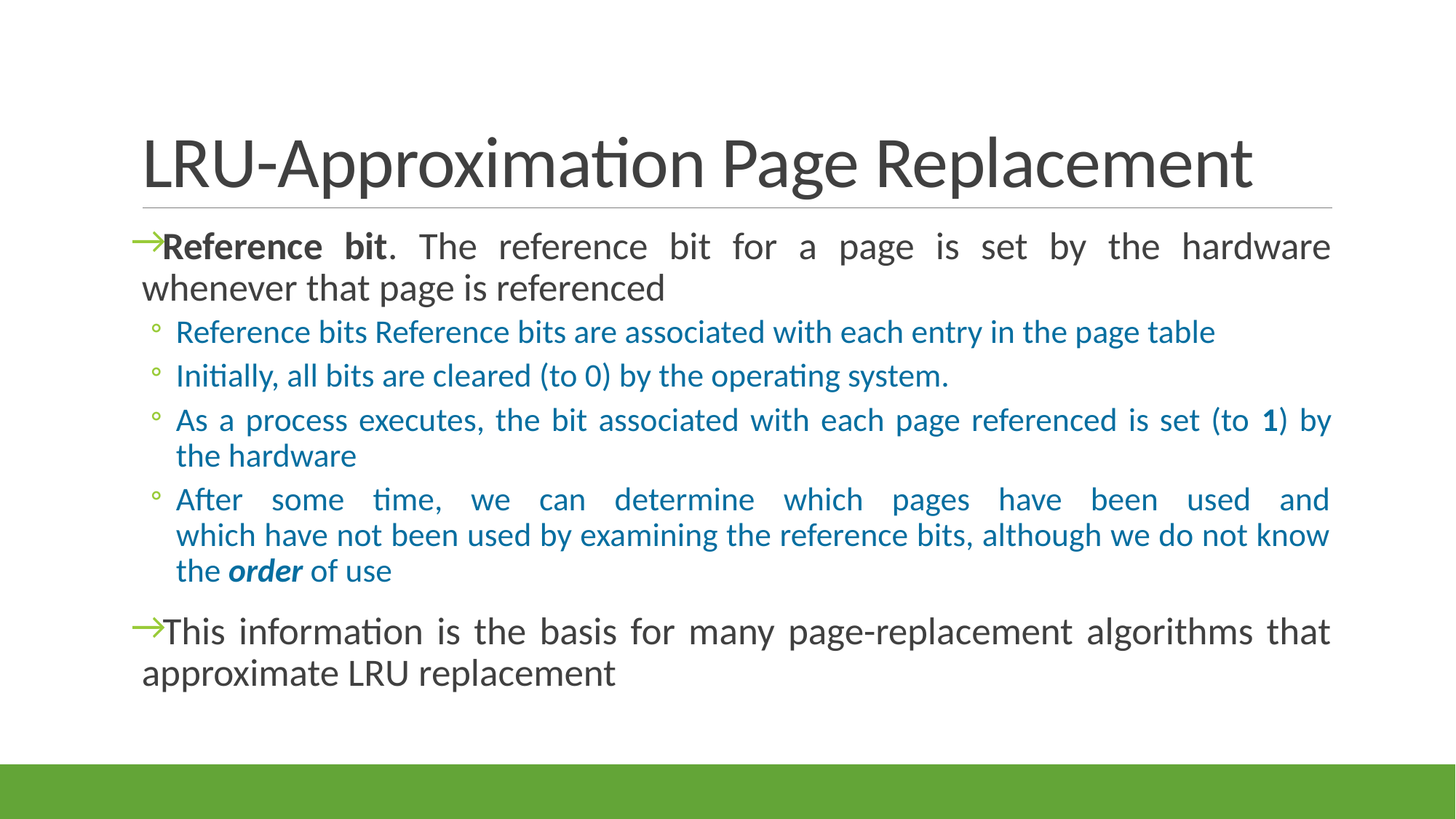

# LRU-Approximation Page Replacement
Reference bit. The reference bit for a page is set by the hardware whenever that page is referenced
Reference bits Reference bits are associated with each entry in the page table
Initially, all bits are cleared (to 0) by the operating system.
As a process executes, the bit associated with each page referenced is set (to 1) by the hardware
After some time, we can determine which pages have been used and
which have not been used by examining the reference bits, although we do not know the order of use
This information is the basis for many page-replacement algorithms that approximate LRU replacement